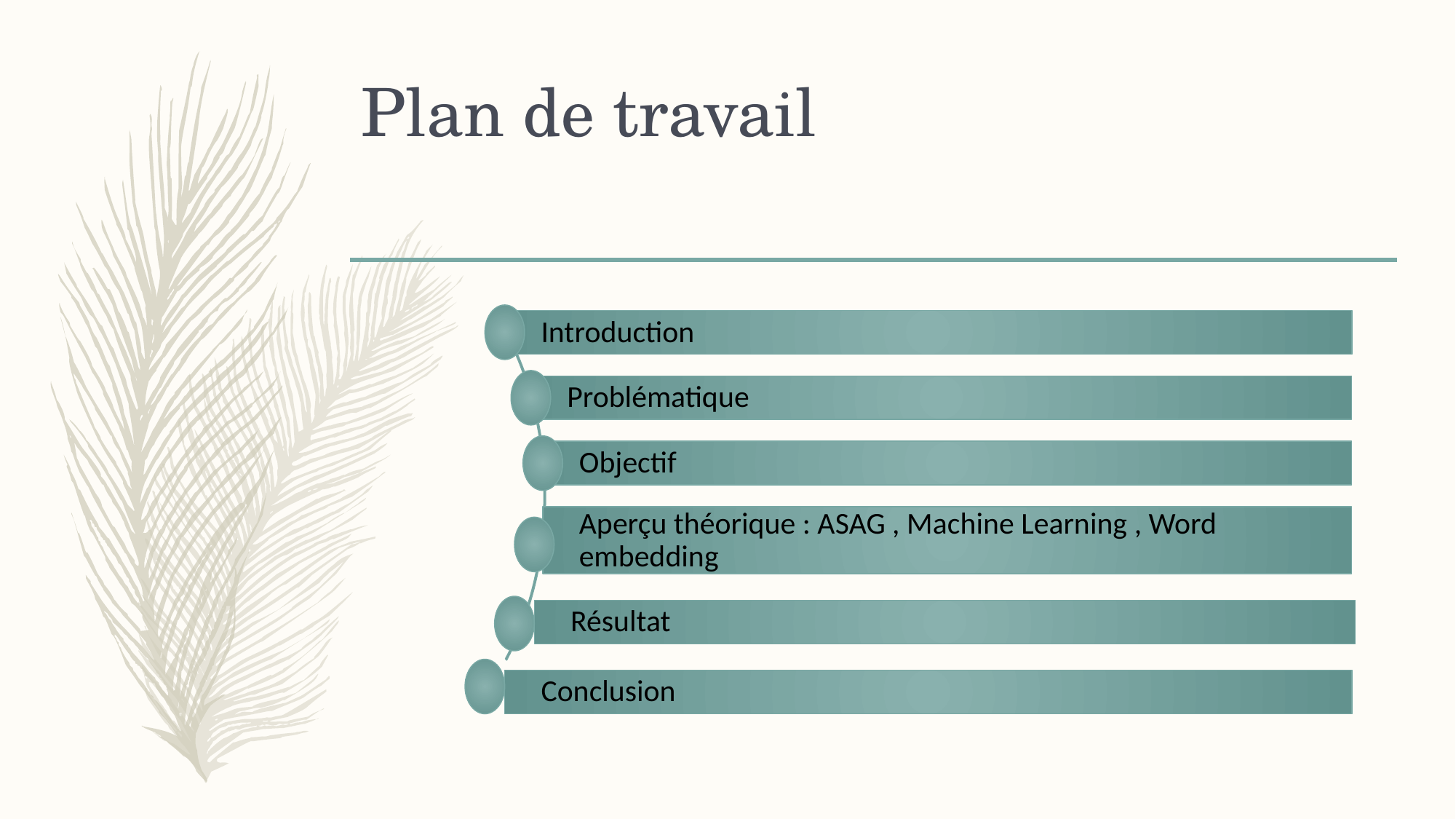

# Plan de travail

Introduction

Problématique

Objectif
Aperçu théorique : ASAG , Machine Learning , Word embedding

Résultat

Conclusion